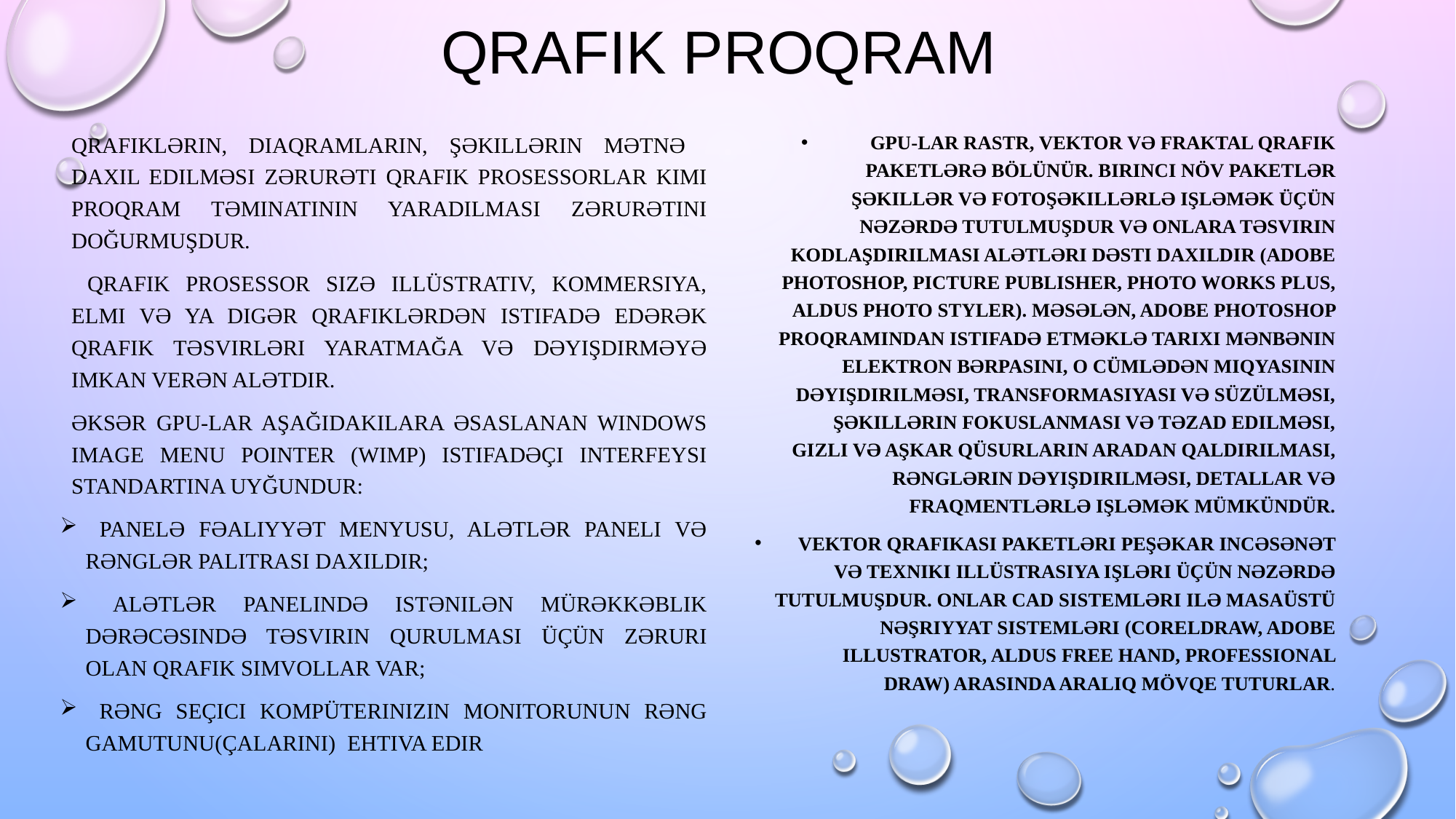

# Qrafik proqram
Qrafiklərin, diaqramların, şəkillərin mətnə ​​daxil edilməsi zərurəti qrafik prosessorlar kimi proqram təminatının yaradılması zərurətini doğurmuşdur.
 Qrafik prosessor sizə illüstrativ, kommersiya, elmi və ya digər qrafiklərdən istifadə edərək qrafik təsvirləri yaratmağa və dəyişdirməyə imkan verən alətdir.
Əksər GPU-lar aşağıdakılara əsaslanan Windows Image Menu Pointer (WIMP) istifadəçi interfeysi standartına uyğundur:
 panelə fəaliyyət menyusu, alətlər paneli və rənglər palitrası daxildir;
 alətlər panelində istənilən mürəkkəblik dərəcəsində təsvirin qurulması üçün zəruri olan qrafik simvollar var;
 Rəng Seçici kompüterinizin monitorunun rəng gamutunu(çalarını)  ehtiva edir

GPU-lar rastr, vektor və fraktal qrafik paketlərə bölünür. Birinci növ paketlər şəkillər və fotoşəkillərlə işləmək üçün nəzərdə tutulmuşdur və onlara təsvirin kodlaşdırılması alətləri dəsti daxildir (Adobe PhotoShop, Picture Publisher, Photo Works Plus, Aldus Photo Styler). Məsələn, Adobe PhotoShop proqramından istifadə etməklə tarixi mənbənin elektron bərpasını, o cümlədən miqyasının dəyişdirilməsi, transformasiyası və süzülməsi, şəkillərin fokuslanması və təzad edilməsi, gizli və aşkar qüsurların aradan qaldırılması, rənglərin dəyişdirilməsi, detallar və fraqmentlərlə işləmək mümkündür.
Vektor qrafikası paketləri peşəkar incəsənət və texniki illüstrasiya işləri üçün nəzərdə tutulmuşdur. Onlar CAD sistemləri ilə masaüstü nəşriyyat sistemləri (CorelDraw, Adobe Illustrator, Aldus Free Hand, Professional Draw) arasında aralıq mövqe tuturlar.